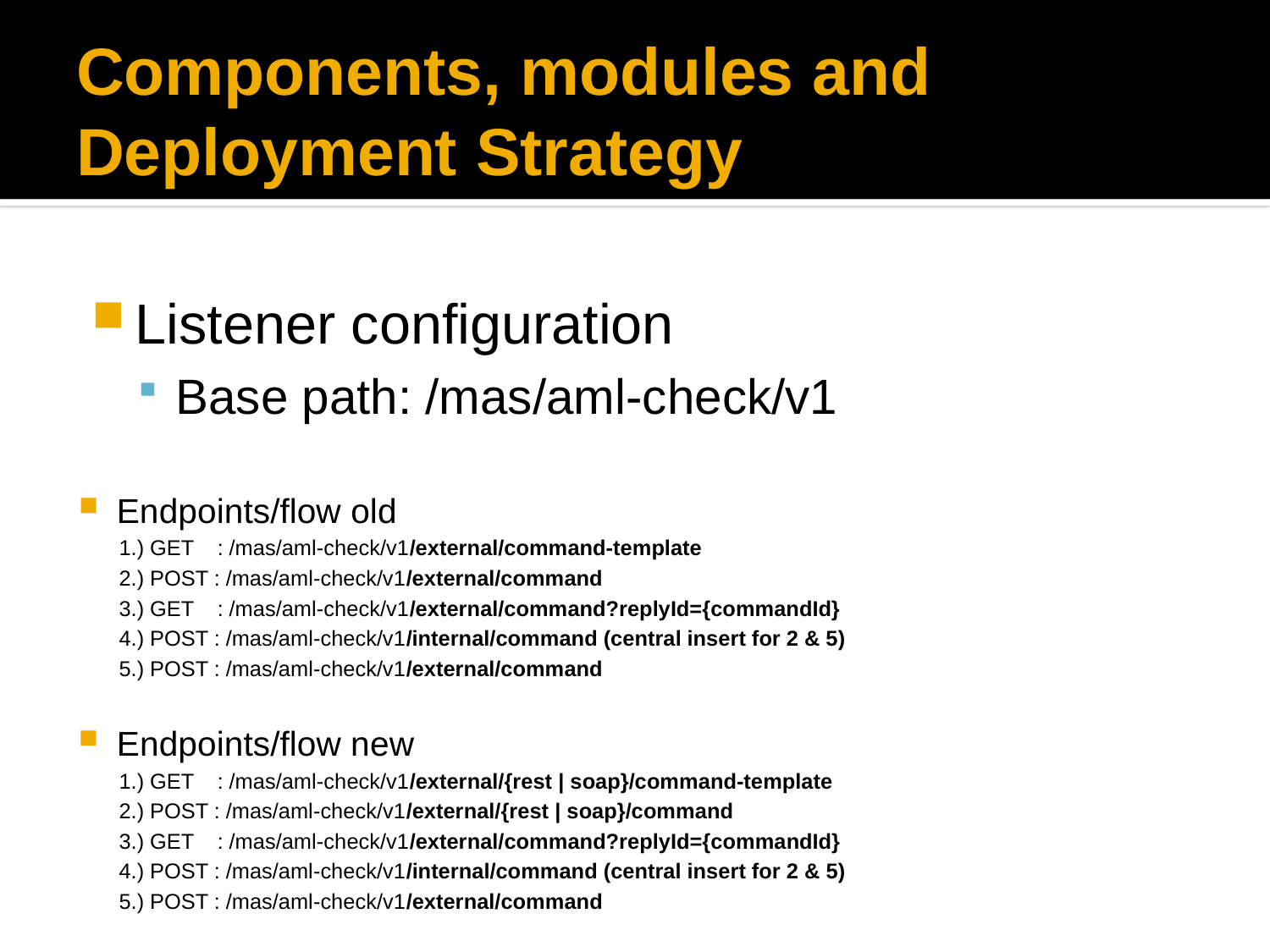

# Components, modules and Deployment Strategy
Listener configuration
Base path: /mas/aml-check/v1

Endpoints/flow old
1.) GET    : /mas/aml-check/v1/external/command-template
2.) POST : /mas/aml-check/v1/external/command
3.) GET    : /mas/aml-check/v1/external/command?replyId={commandId}
4.) POST : /mas/aml-check/v1/internal/command (central insert for 2 & 5)
5.) POST : /mas/aml-check/v1/external/command

Endpoints/flow new
1.) GET    : /mas/aml-check/v1/external/{rest | soap}/command-template
2.) POST : /mas/aml-check/v1/external/{rest | soap}/command
3.) GET    : /mas/aml-check/v1/external/command?replyId={commandId}
4.) POST : /mas/aml-check/v1/internal/command (central insert for 2 & 5)
5.) POST : /mas/aml-check/v1/external/command